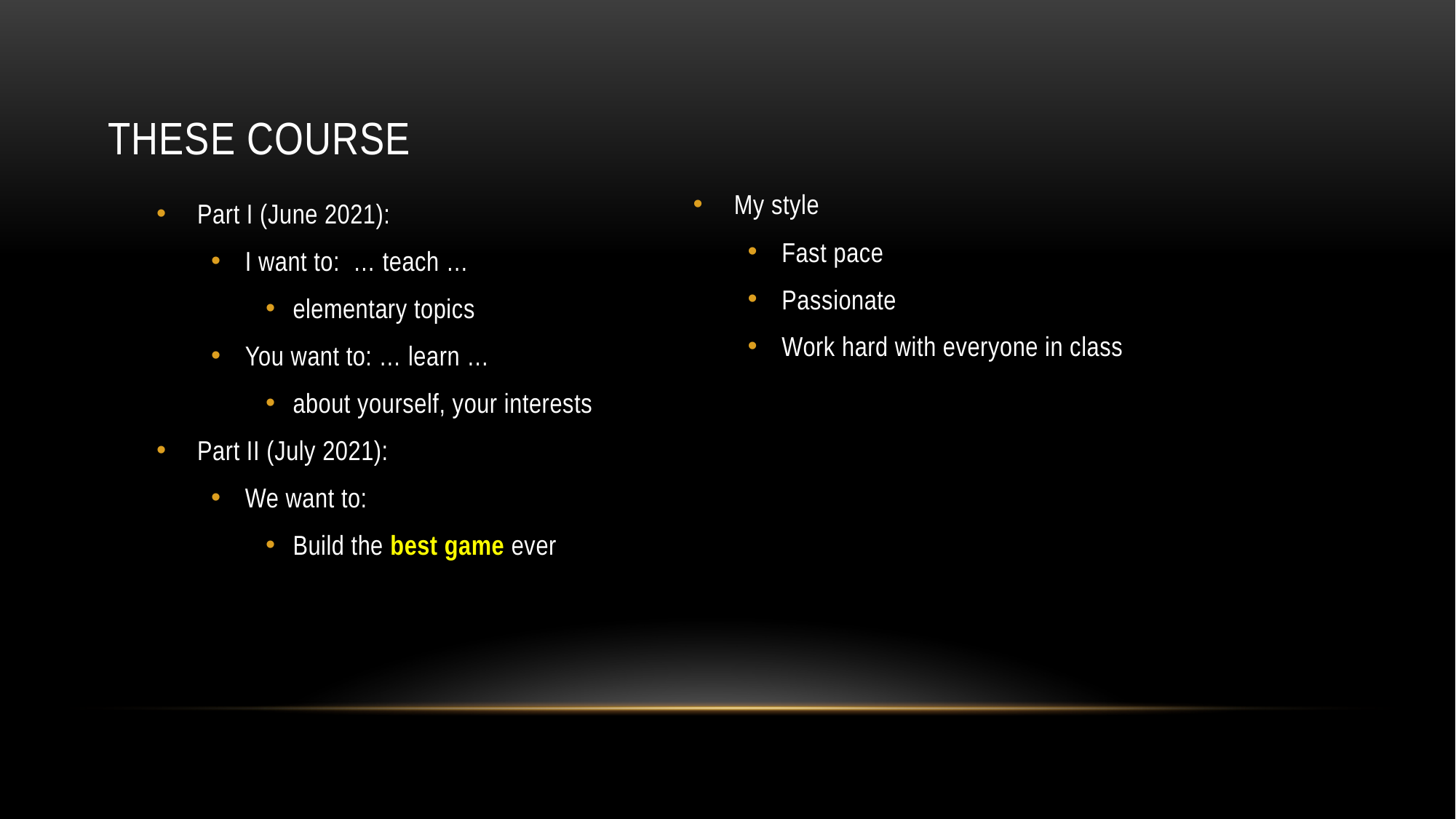

# These Course
My style
Fast pace
Passionate
Work hard with everyone in class
Part I (June 2021):
I want to:  … teach …
elementary topics
You want to: … learn …
about yourself, your interests
Part II (July 2021):
We want to:
Build the best game ever